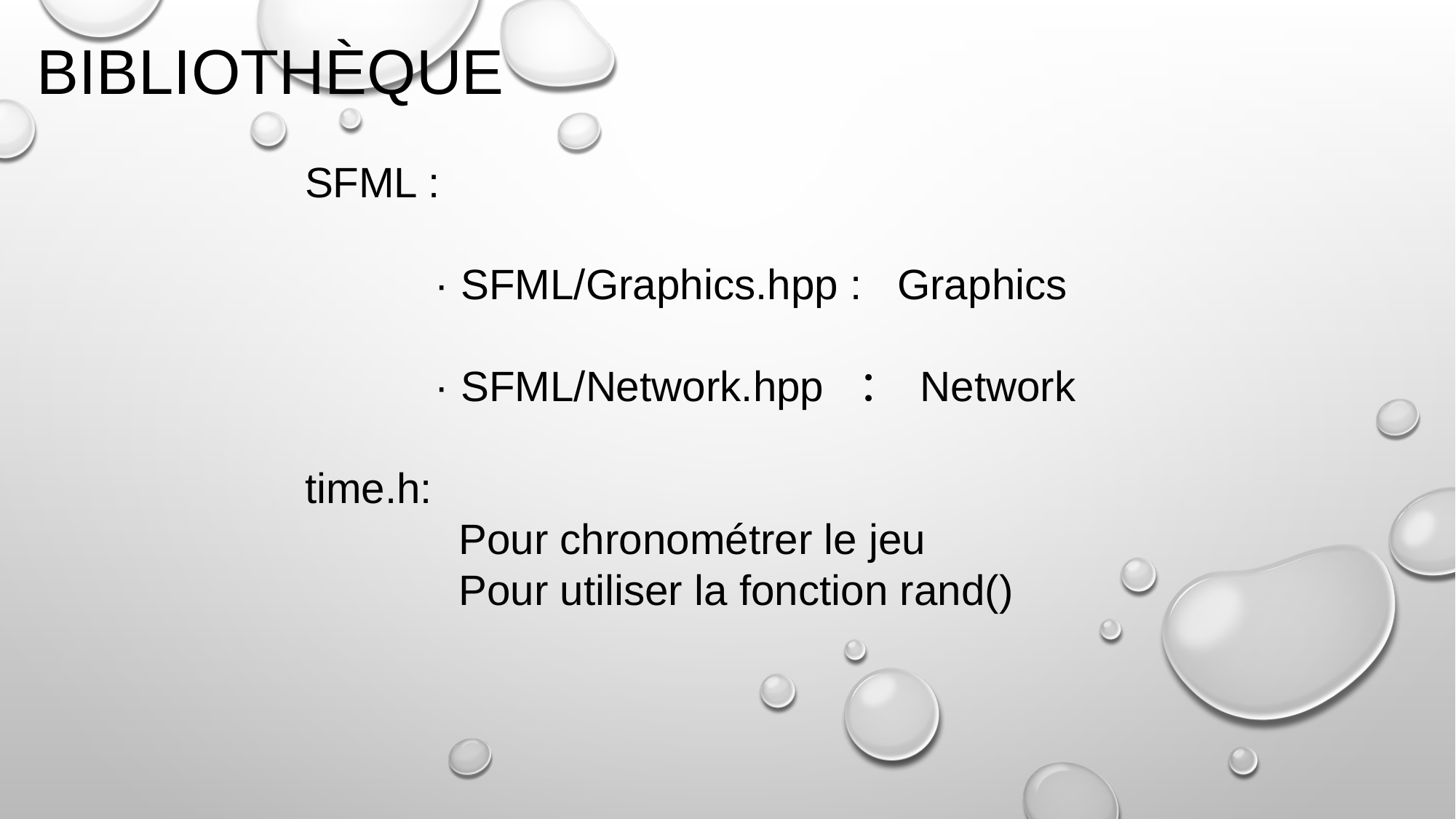

# Bibliothèque
SFML :

           · SFML/Graphics.hpp :   Graphics

           · SFML/Network.hpp  ： Network

time.h:
             Pour chronométrer le jeu
             Pour utiliser la fonction rand()